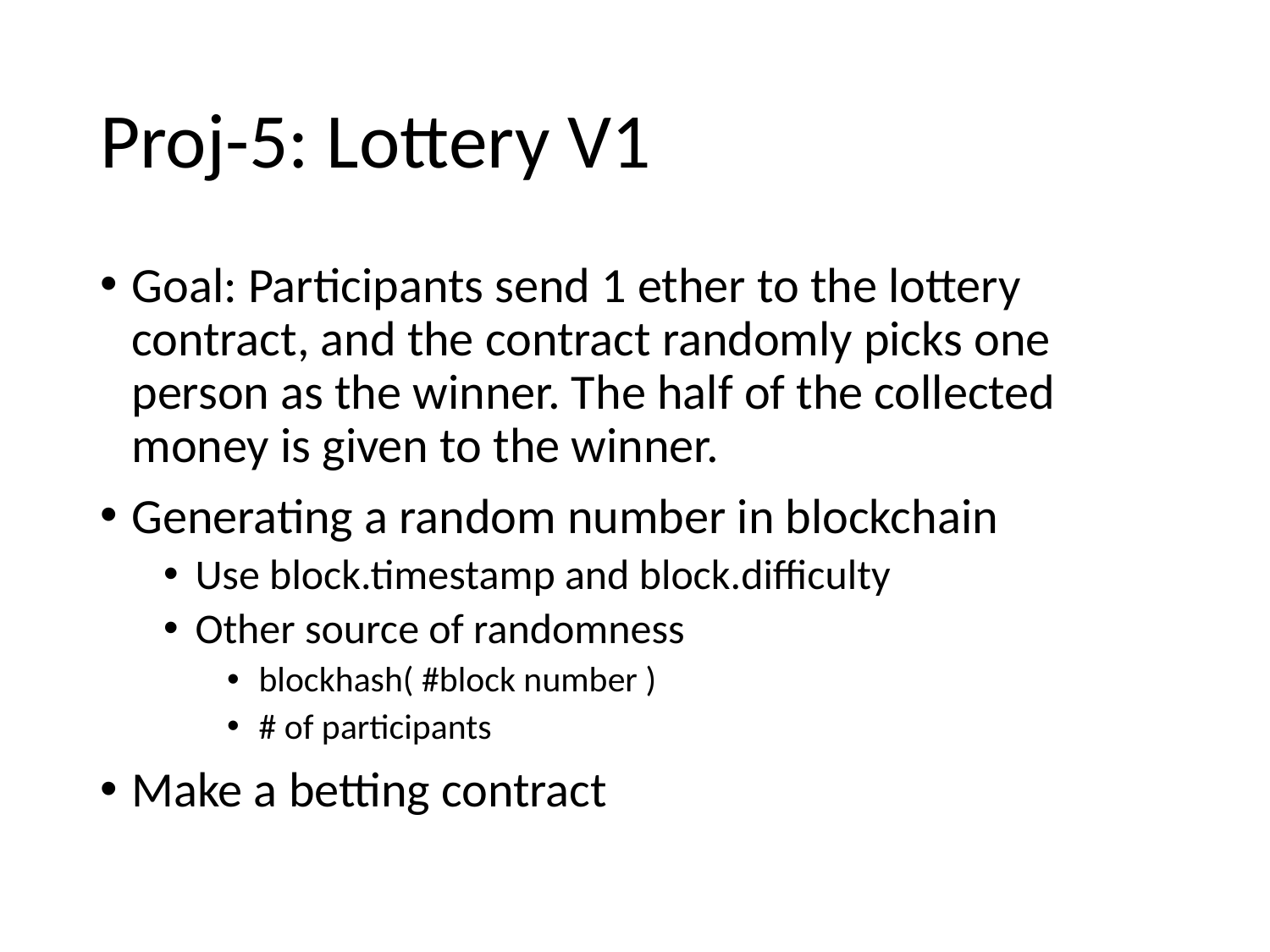

# Proj-5: Lottery V1
Goal: Participants send 1 ether to the lottery contract, and the contract randomly picks one person as the winner. The half of the collected money is given to the winner.
Generating a random number in blockchain
Use block.timestamp and block.difficulty
Other source of randomness
blockhash( #block number )
# of participants
Make a betting contract